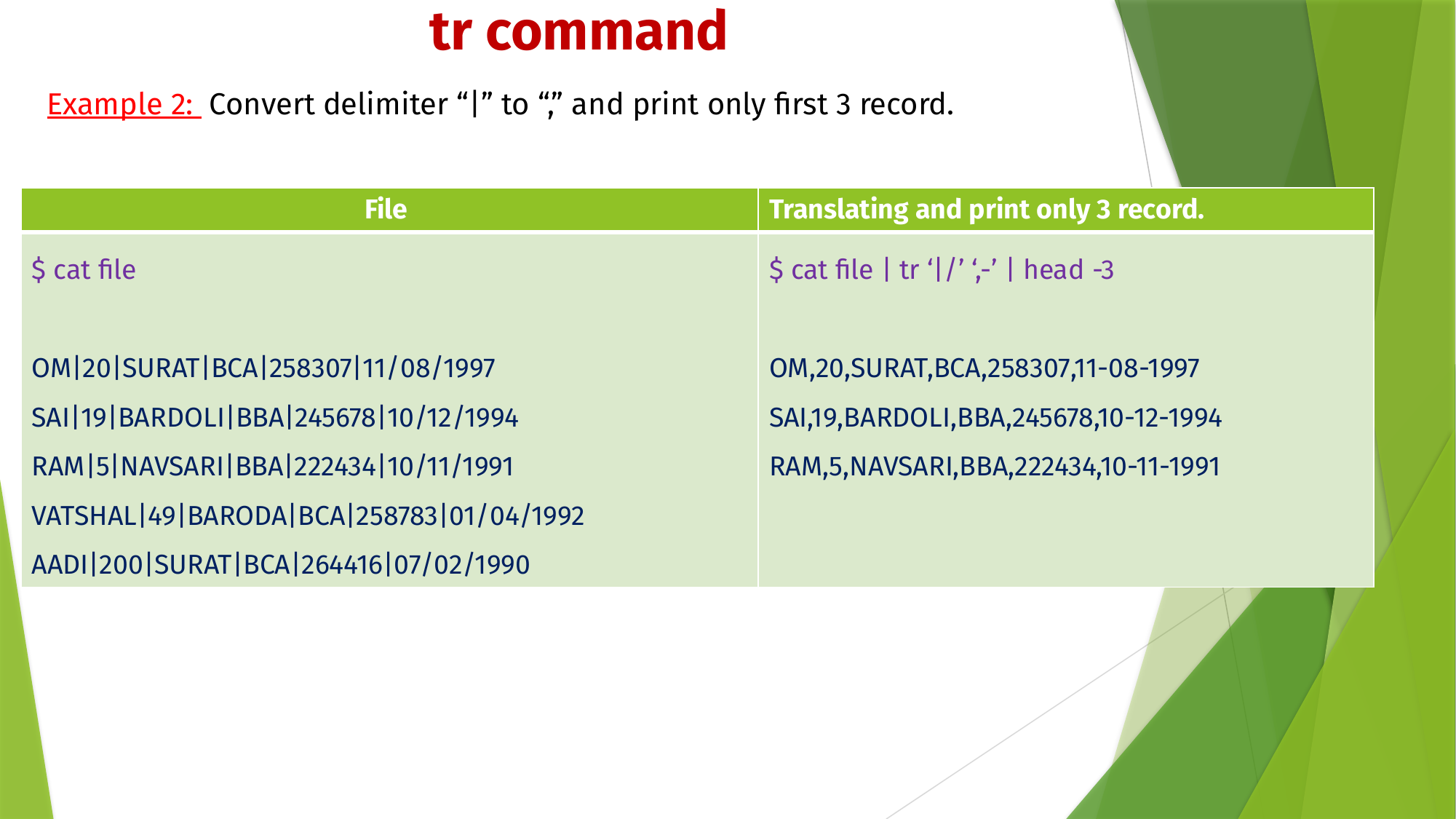

# tr command
Example 2:  Convert delimiter “|” to “,” and print only first 3 record.
| File | Translating and print only 3 record. |
| --- | --- |
| $ cat file OM|20|SURAT|BCA|258307|11/08/1997 SAI|19|BARDOLI|BBA|245678|10/12/1994 RAM|5|NAVSARI|BBA|222434|10/11/1991 VATSHAL|49|BARODA|BCA|258783|01/04/1992 AADI|200|SURAT|BCA|264416|07/02/1990 | $ cat file | tr ‘|/’ ‘,-’ | head -3 OM,20,SURAT,BCA,258307,11-08-1997 SAI,19,BARDOLI,BBA,245678,10-12-1994 RAM,5,NAVSARI,BBA,222434,10-11-1991 |